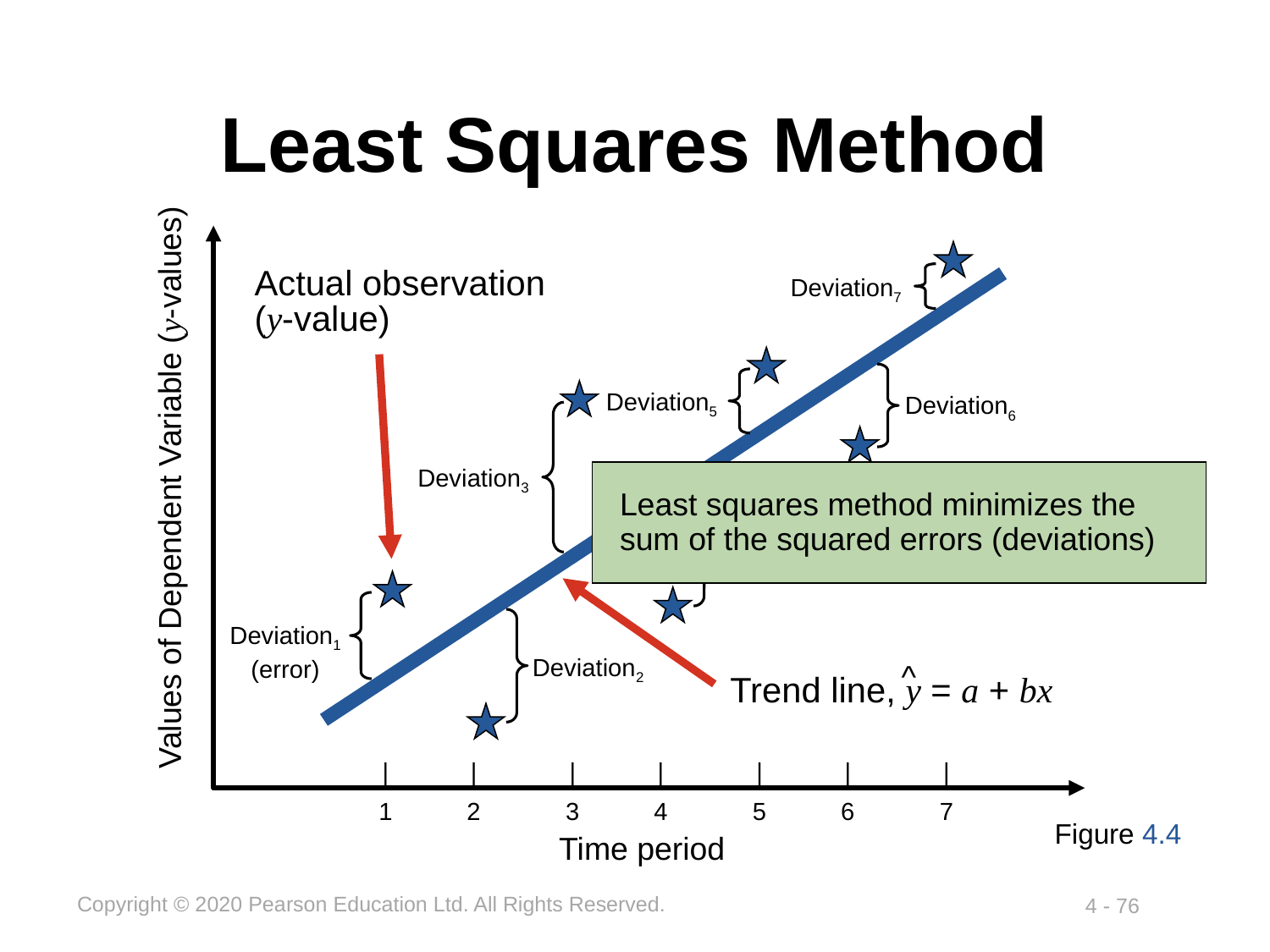

# Least Squares Method

Values of Dependent Variable (y-values)
Time period
	|	|	|	|	|	|	|
	1	2	3	4	5	6	7

Actual observation
(y-value)

Deviation7

Deviation6

Deviation5

Deviation3

Deviation4

Deviation1
(error)

Deviation2

Least squares method minimizes the sum of the squared errors (deviations)

^
Trend line, y = a + bx
Figure 4.4